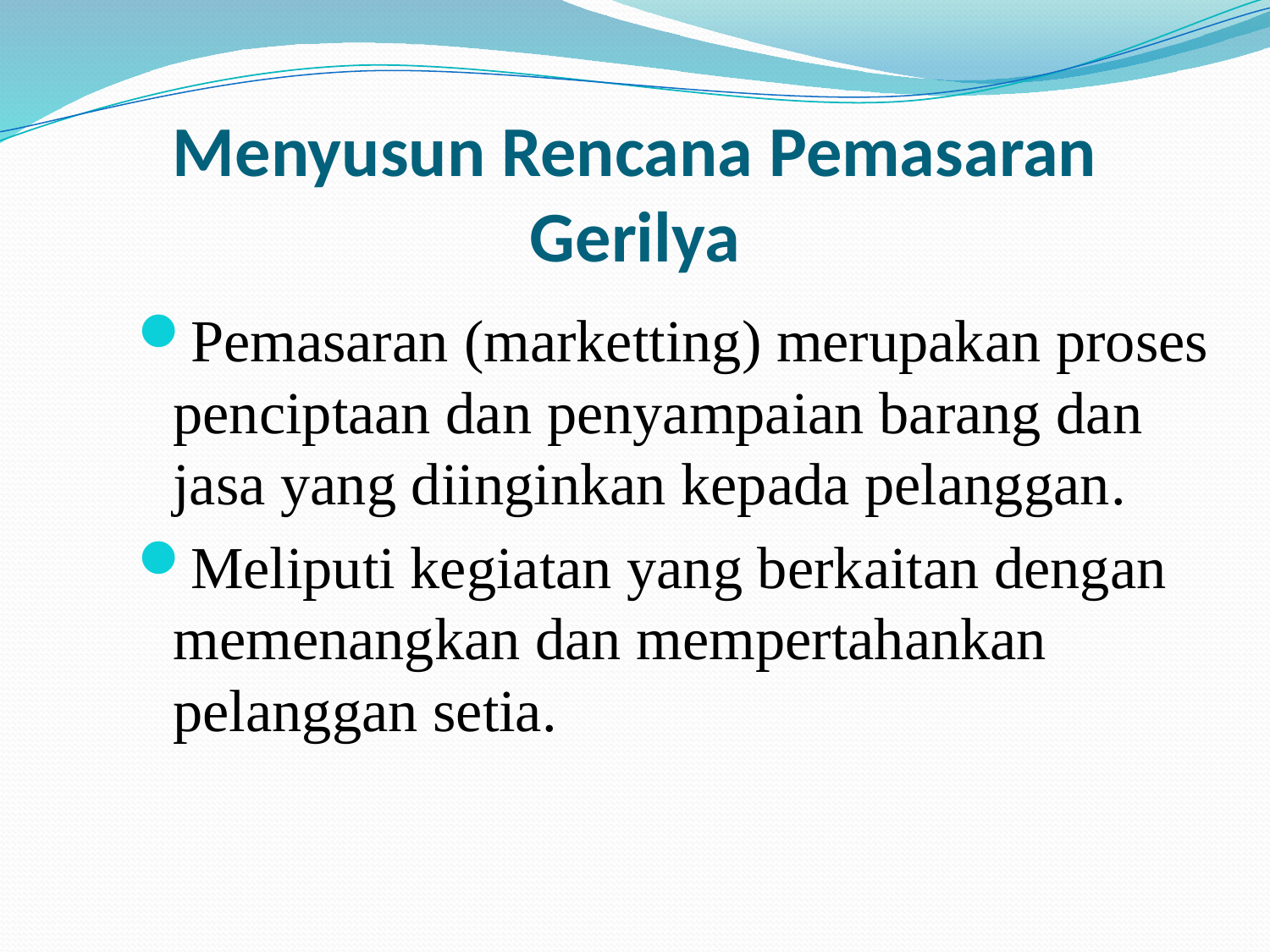

# Menyusun Rencana Pemasaran Gerilya
Pemasaran (marketting) merupakan proses penciptaan dan penyampaian barang dan jasa yang diinginkan kepada pelanggan.
Meliputi kegiatan yang berkaitan dengan  memenangkan dan mempertahankan pelanggan setia.